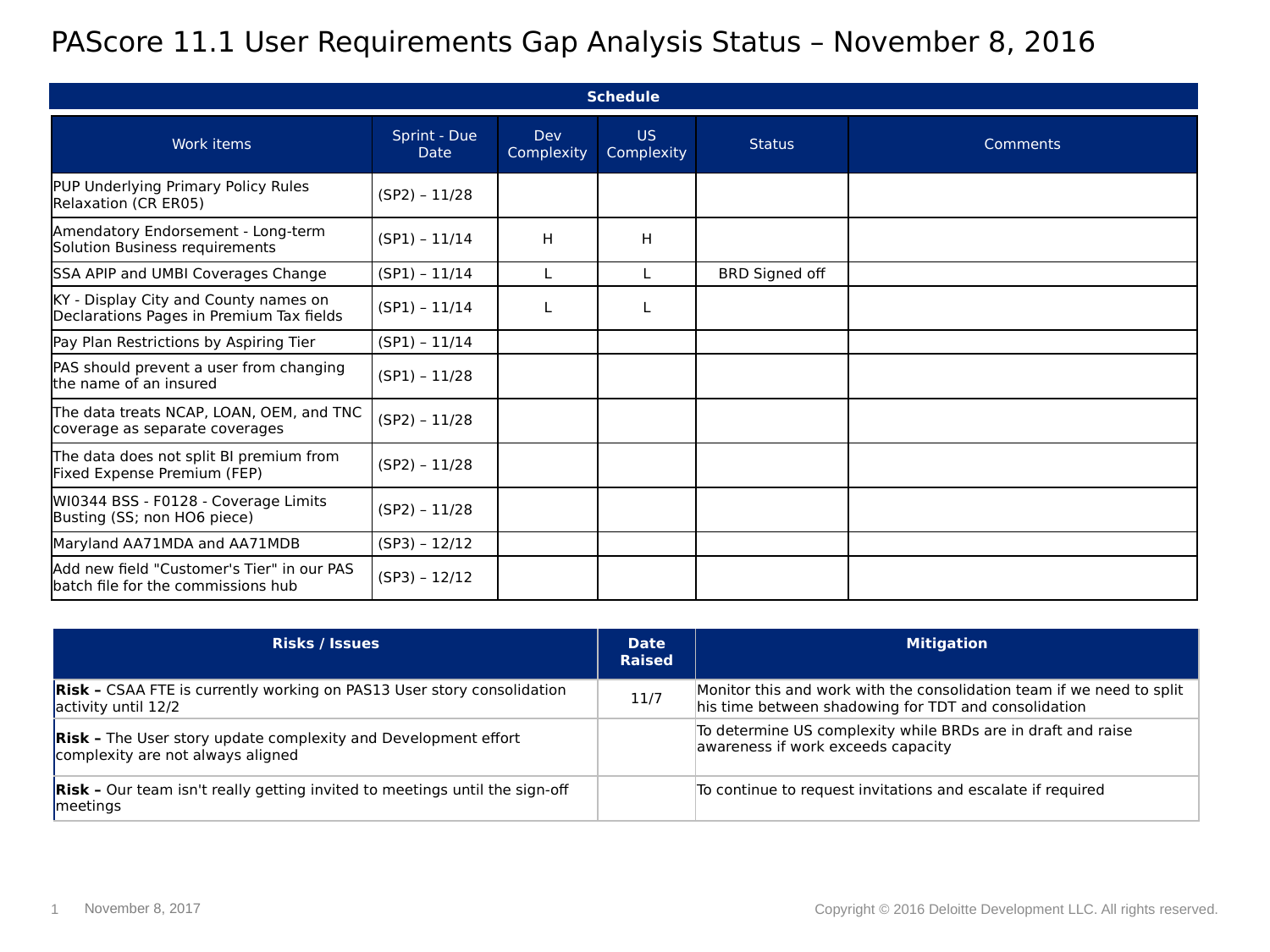

# PAScore 11.1 User Requirements Gap Analysis Status – November 8, 2016
Schedule
| Work items | Sprint - Due Date | Dev Complexity | US Complexity | Status | Comments |
| --- | --- | --- | --- | --- | --- |
| PUP Underlying Primary Policy Rules Relaxation (CR ER05) | (SP2) – 11/28 |  |  |  |  |
| Amendatory Endorsement - Long-term Solution Business requirements | (SP1) – 11/14 | H | H |  |  |
| SSA APIP and UMBI Coverages Change | (SP1) – 11/14 | L | L | BRD Signed off |  |
| KY - Display City and County names on Declarations Pages in Premium Tax fields | (SP1) – 11/14 | L | L |  |  |
| Pay Plan Restrictions by Aspiring Tier | (SP1) – 11/14 |  |  |  |  |
| PAS should prevent a user from changing the name of an insured | (SP1) – 11/28 |  |  |  |  |
| The data treats NCAP, LOAN, OEM, and TNC coverage as separate coverages | (SP2) – 11/28 |  |  |  |  |
| The data does not split BI premium from Fixed Expense Premium (FEP) | (SP2) – 11/28 |  |  |  |  |
| WI0344 BSS - F0128 - Coverage Limits Busting (SS; non HO6 piece) | (SP2) – 11/28 |  |  |  |  |
| Maryland AA71MDA and AA71MDB | (SP3) – 12/12 |  |  |  |  |
| Add new field "Customer's Tier" in our PAS batch file for the commissions hub | (SP3) – 12/12 |  |  |  |  |
| Risks / Issues | Date Raised | Mitigation |
| --- | --- | --- |
| Risk – CSAA FTE is currently working on PAS13 User story consolidation activity until 12/2 | 11/7 | Monitor this and work with the consolidation team if we need to split his time between shadowing for TDT and consolidation |
| Risk – The User story update complexity and Development effort complexity are not always aligned |  | To determine US complexity while BRDs are in draft and raise awareness if work exceeds capacity |
| Risk – Our team isn't really getting invited to meetings until the sign-off meetings |  | To continue to request invitations and escalate if required |